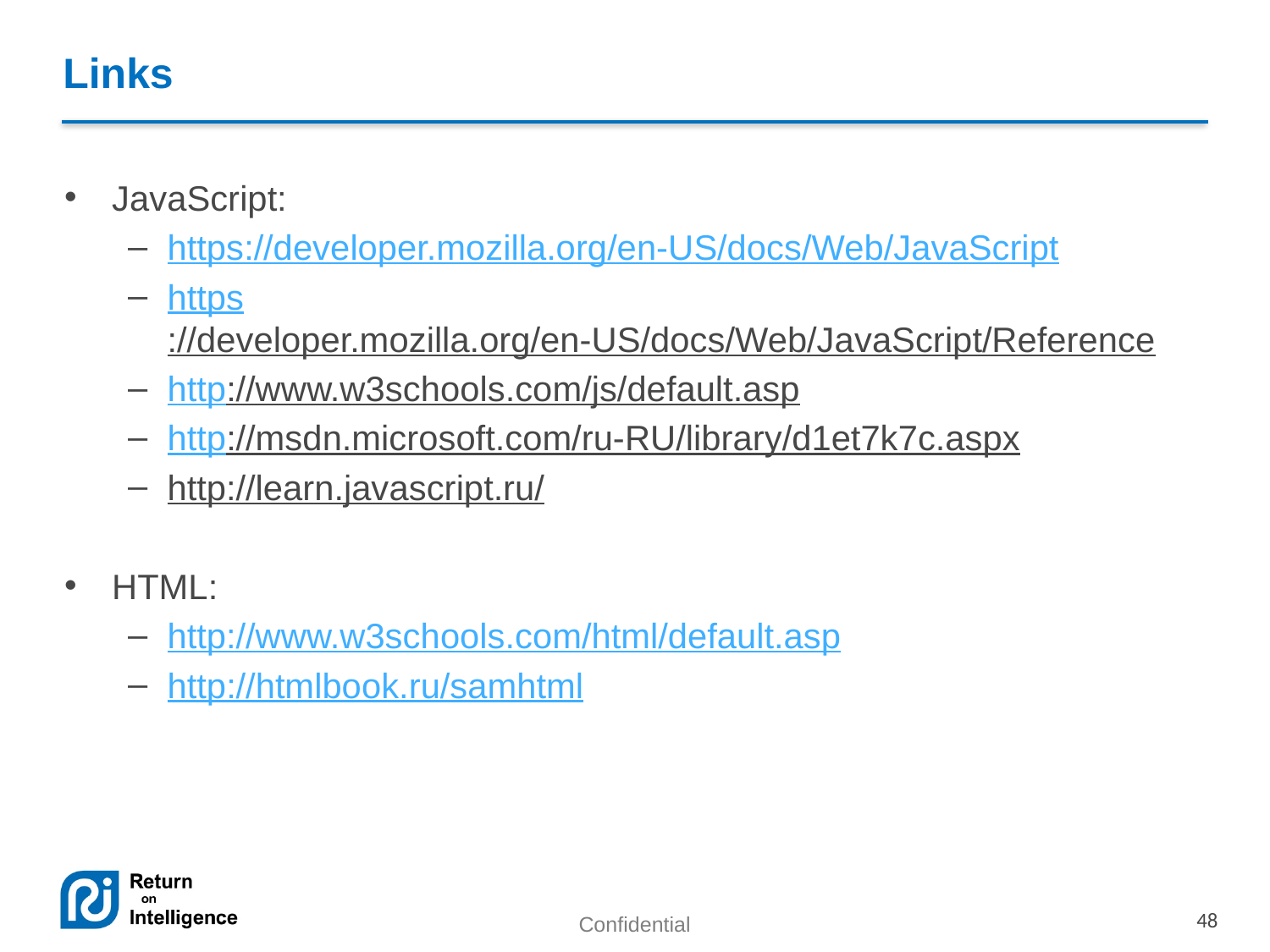

# Links
JavaScript:
https://developer.mozilla.org/en-US/docs/Web/JavaScript
https://developer.mozilla.org/en-US/docs/Web/JavaScript/Reference
http://www.w3schools.com/js/default.asp
http://msdn.microsoft.com/ru-RU/library/d1et7k7c.aspx
http://learn.javascript.ru/

HTML:
http://www.w3schools.com/html/default.asp
http://htmlbook.ru/samhtml